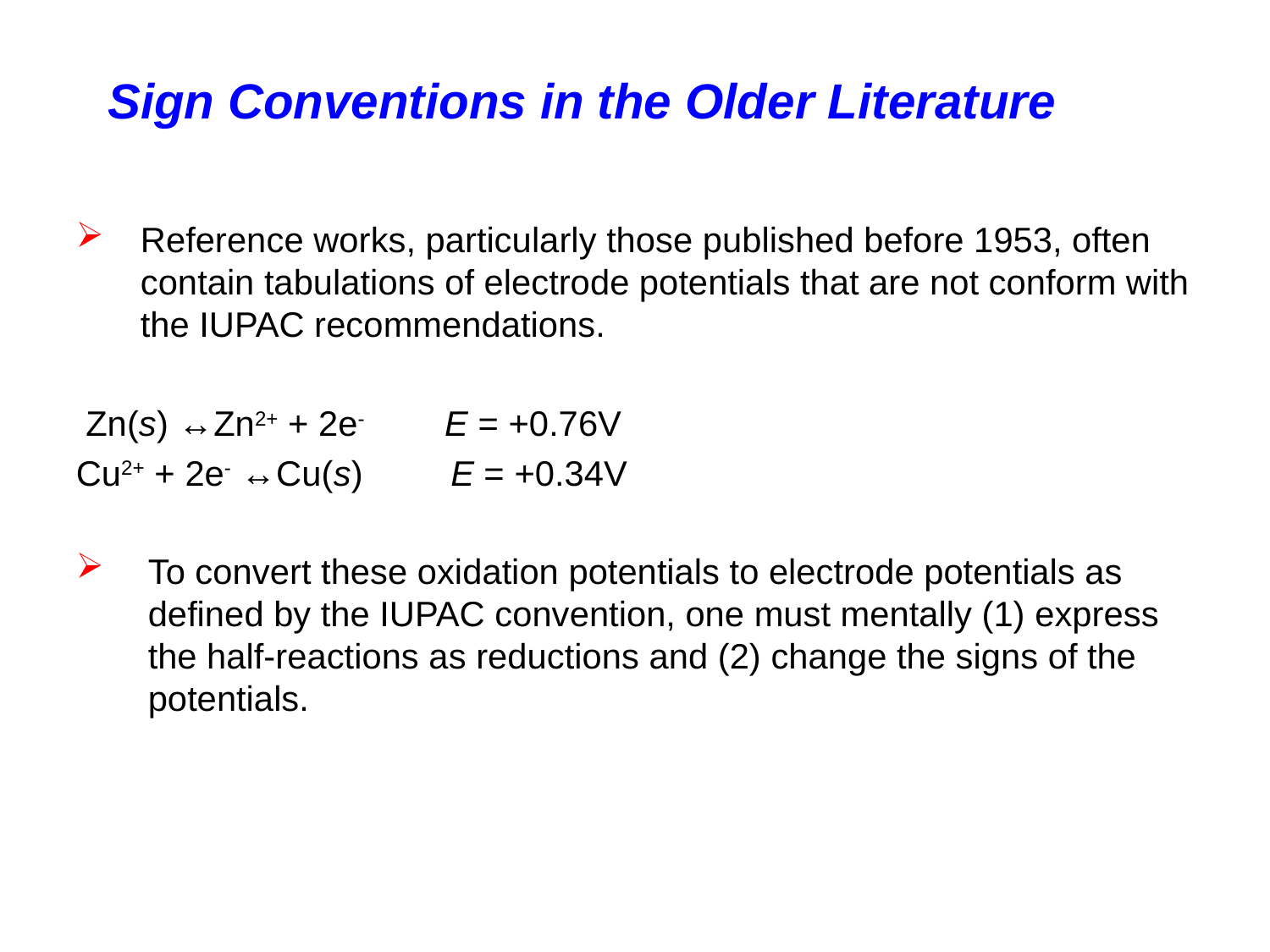

Sign Conventions in the Older Literature
Reference works, particularly those published before 1953, often contain tabulations of electrode potentials that are not conform with the IUPAC recommendations.

 Zn(s) ↔Zn2+ + 2e-              E = +0.76V
Cu2+ + 2e- ↔Cu(s)         E = +0.34V

To convert these oxidation potentials to electrode potentials as defined by the IUPAC convention, one must mentally (1) express the half-reactions as reductions and (2) change the signs of the potentials.